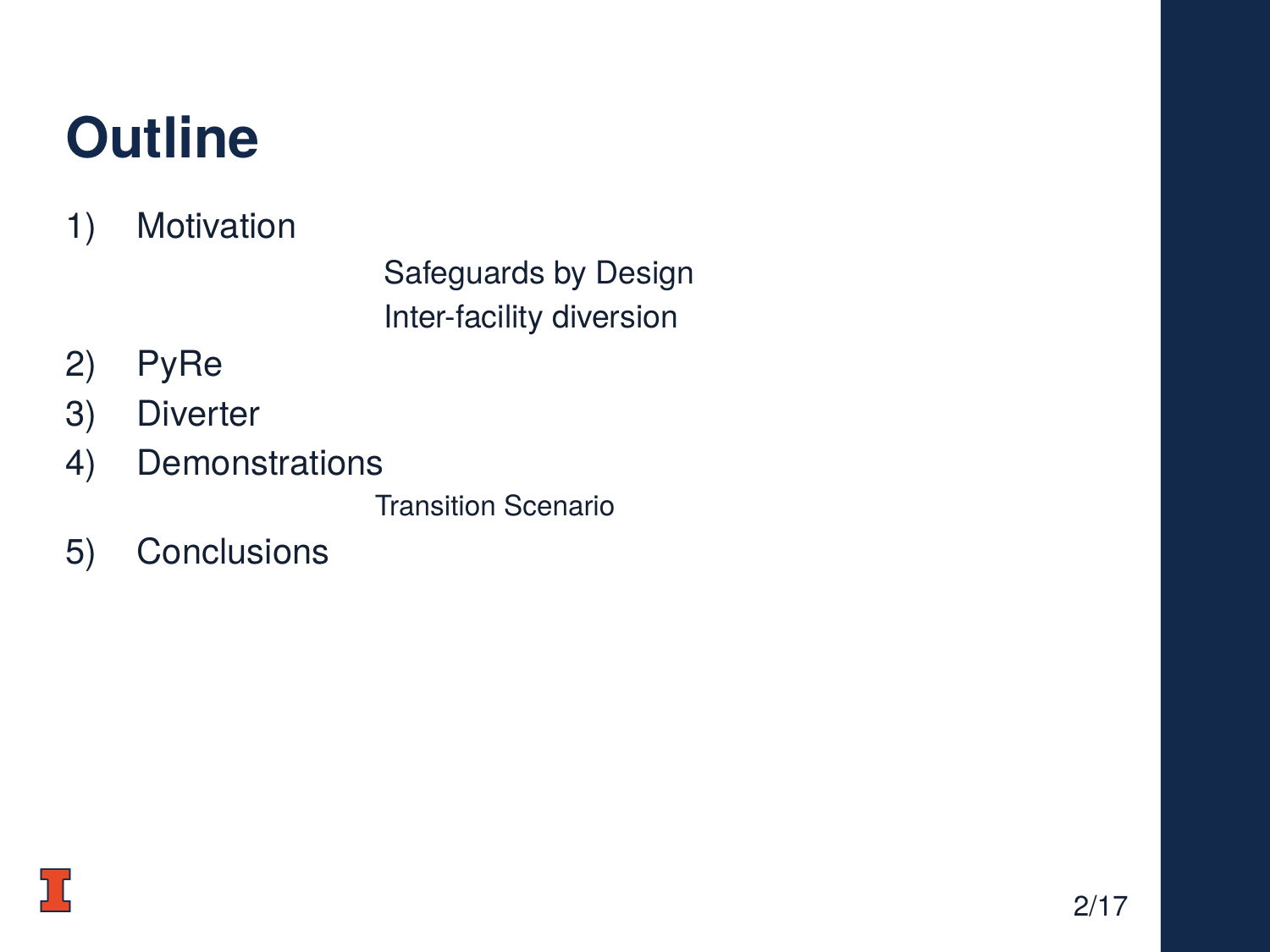

# Outline
Motivation
		 Safeguards by Design
		 Inter-facility diversion
PyRe
Diverter
Demonstrations
		Transition Scenario
Conclusions